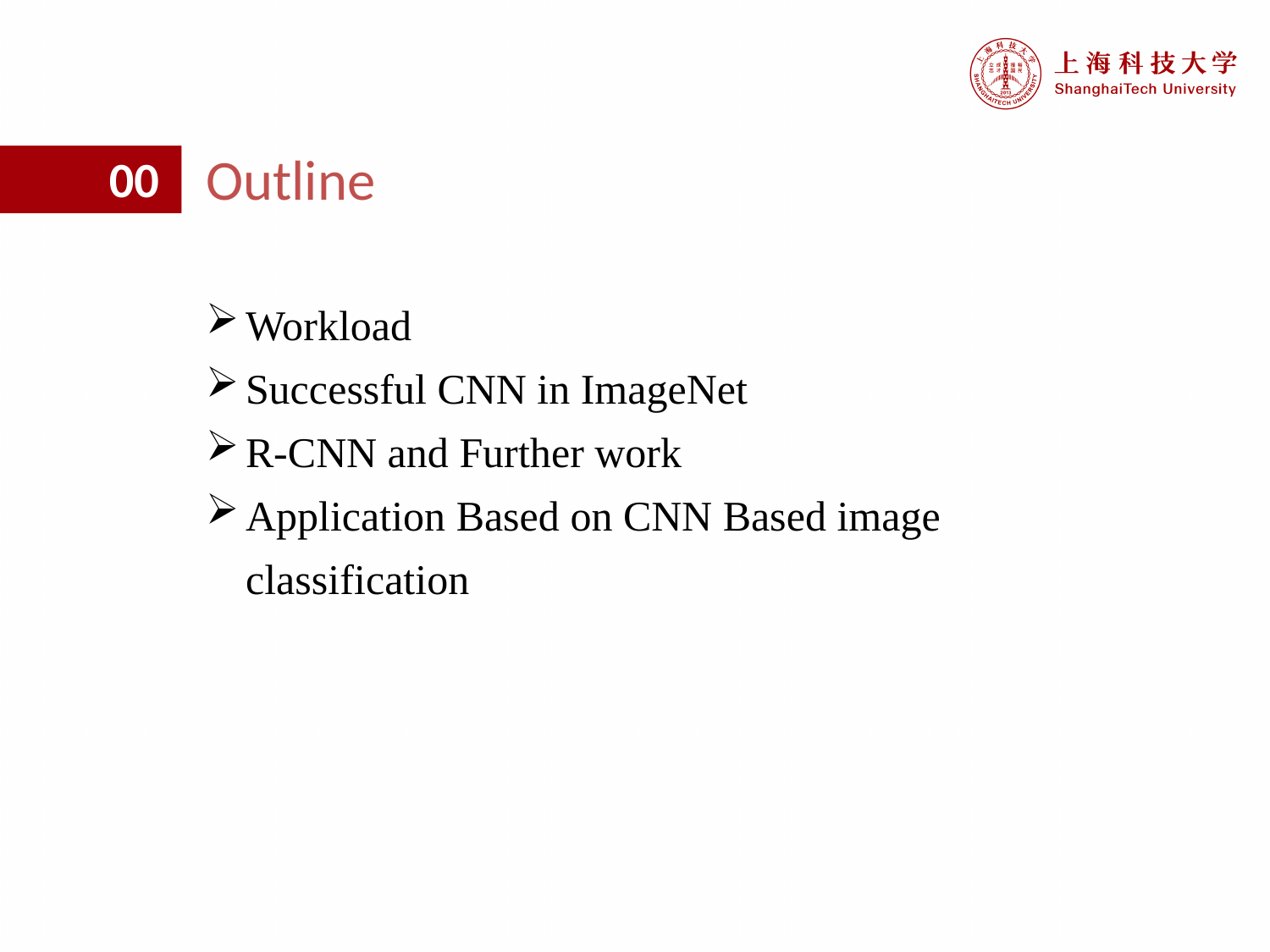

Outline
00
Workload
Successful CNN in ImageNet
R-CNN and Further work
Application Based on CNN Based image classification